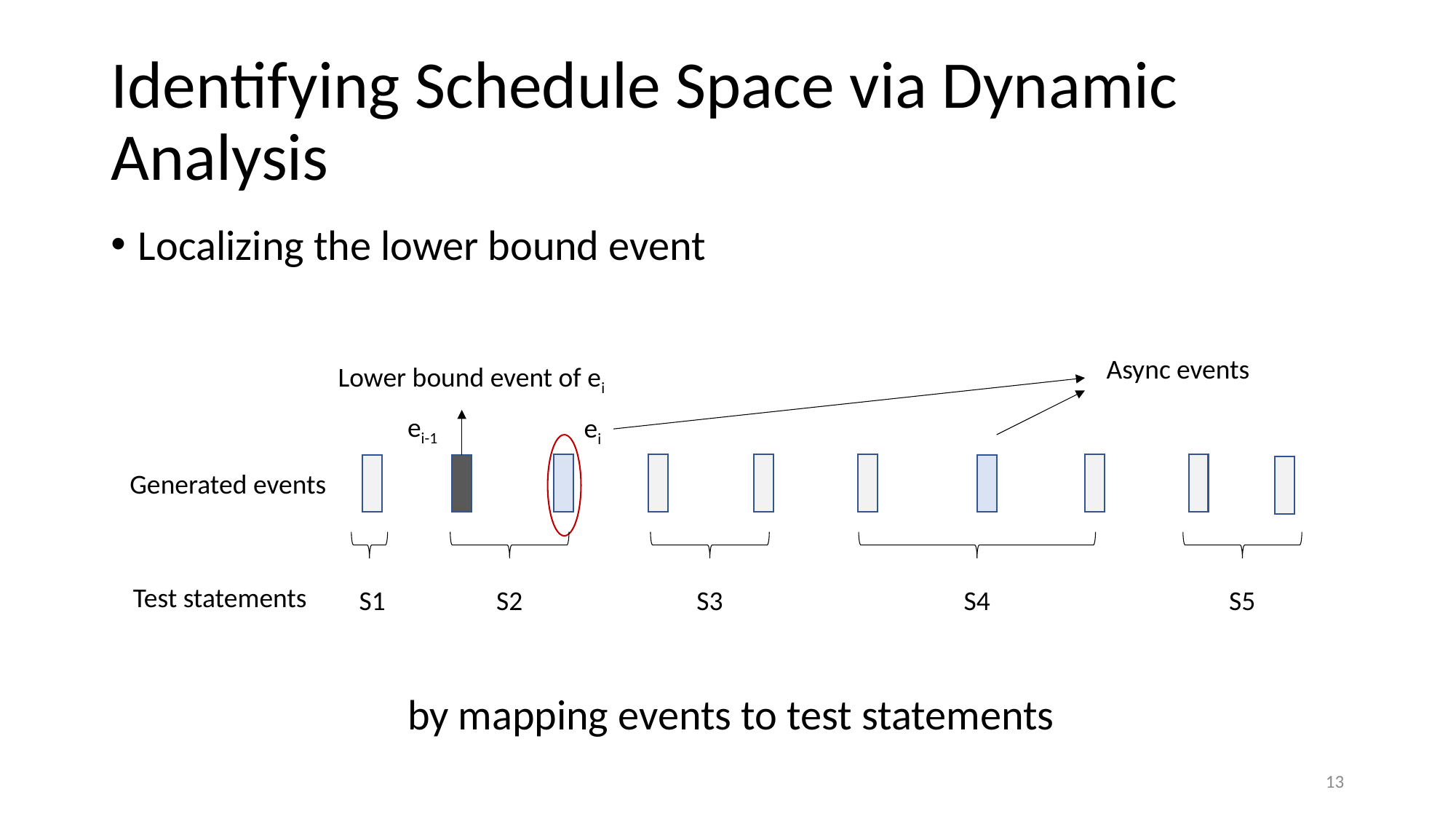

# Identifying Schedule Space via Dynamic Analysis
Localizing the lower bound event
Async events
Lower bound event of ei
ei-1
ei

Generated events

Test statements
S1
S2
S3
S4
S5
by mapping events to test statements
13